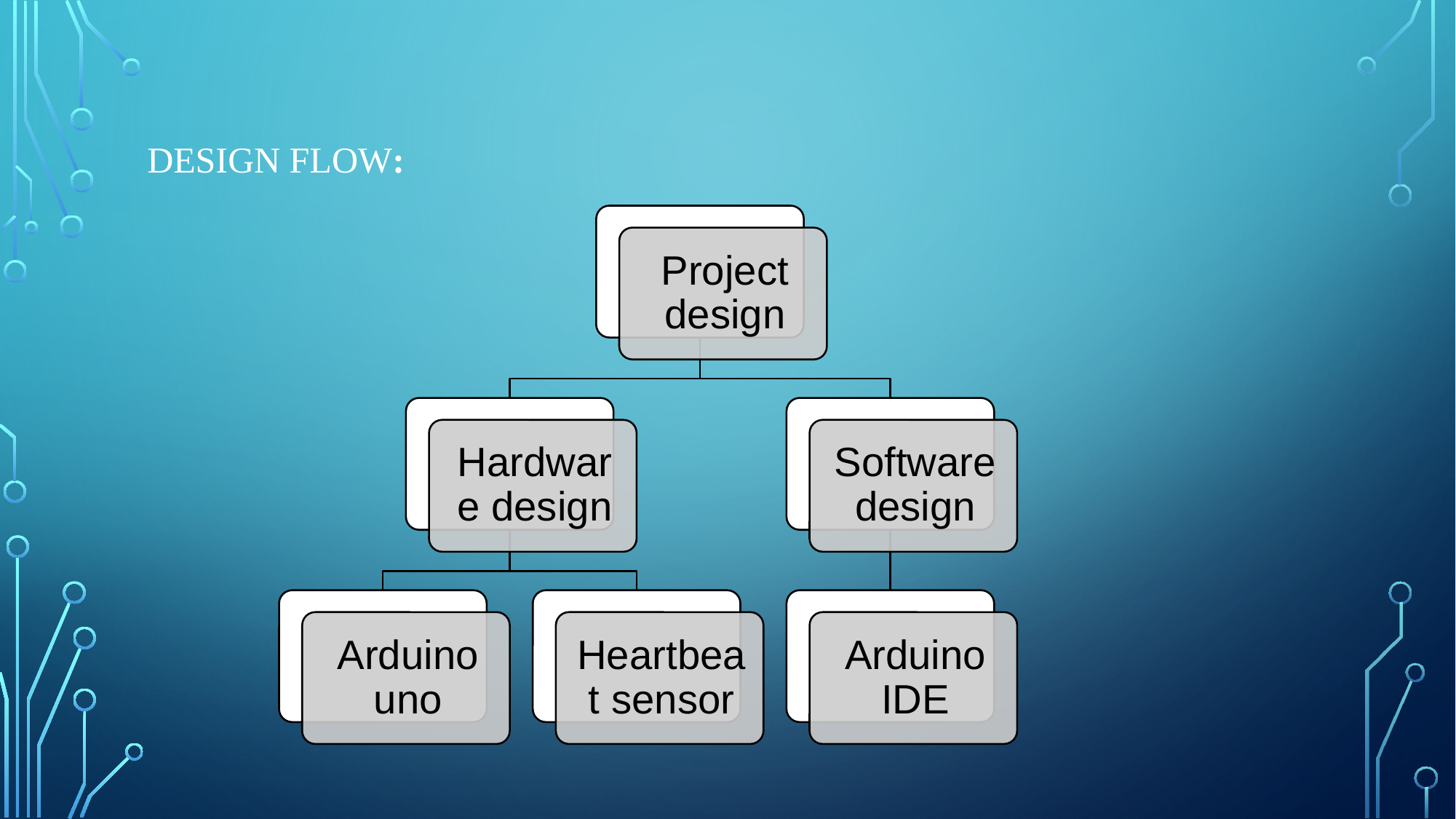

# Design flow:
Project design
Hardware design
Arduino uno
Heartbeat sensor
Software design
Arduino IDE